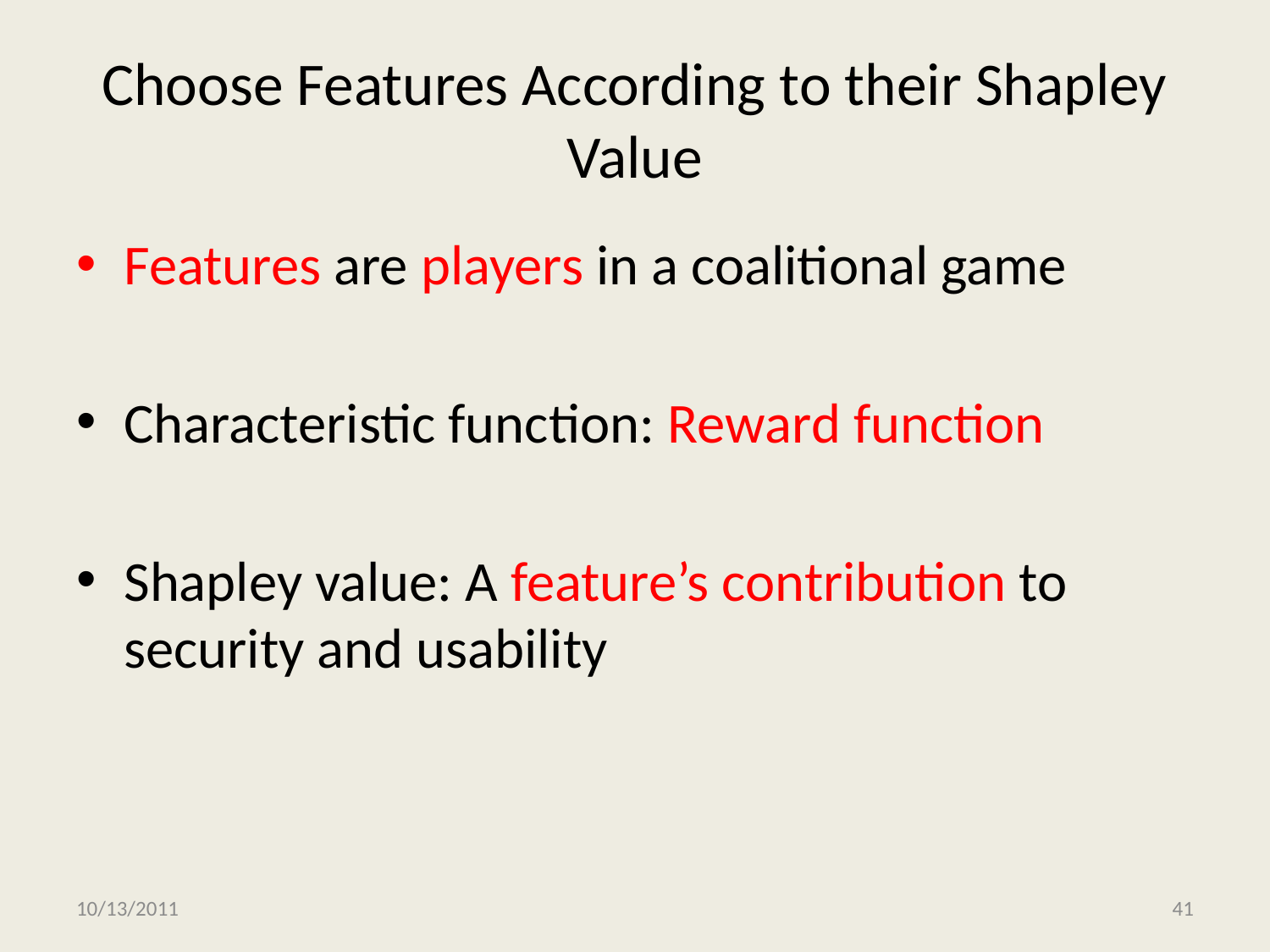

# Choose Features According to their Shapley Value
Features are players in a coalitional game

Characteristic function: Reward function

Shapley value: A feature’s contribution to security and usability
10/13/2011
41